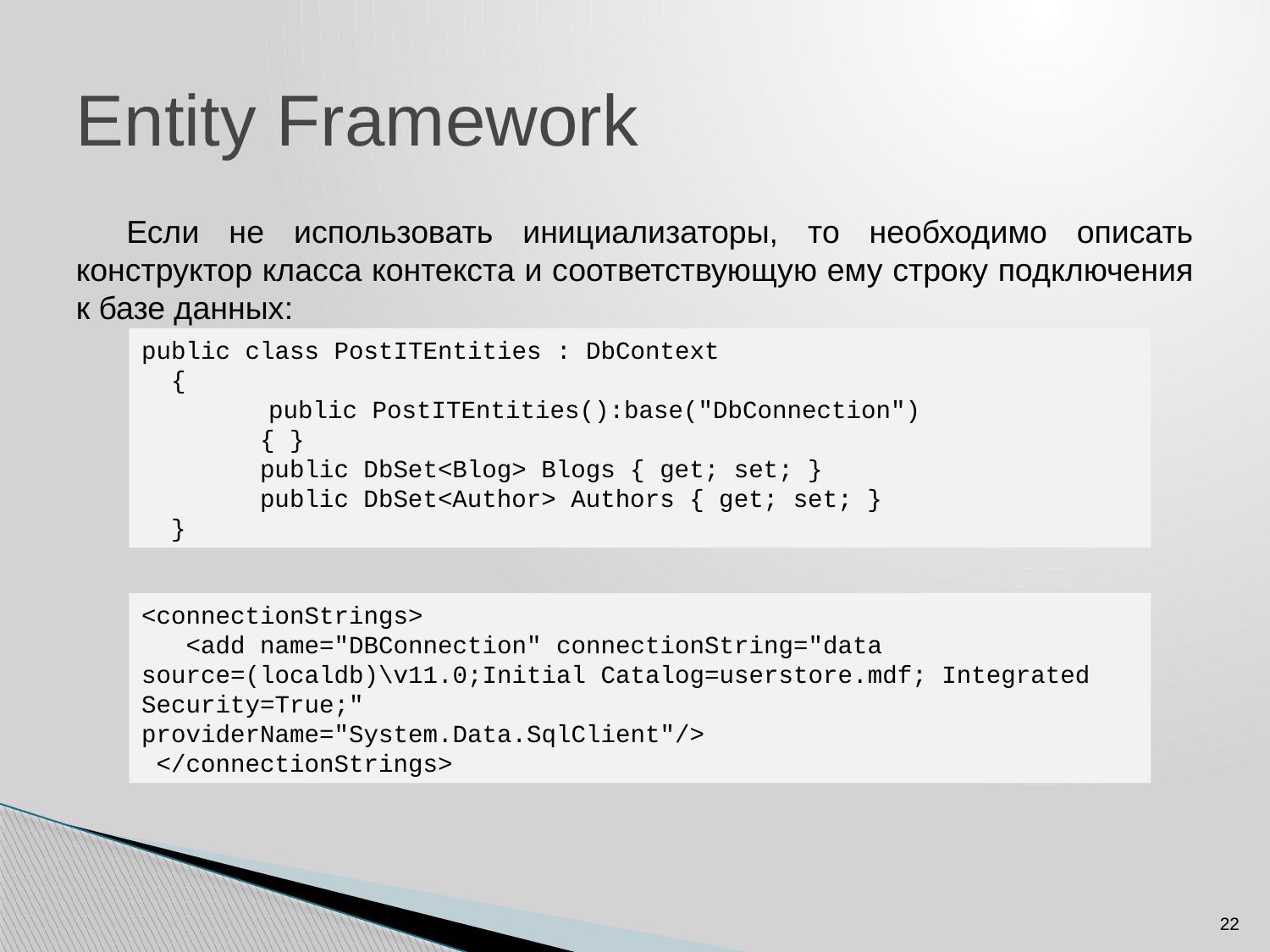

# Entity Framework
Если не использовать инициализаторы, то необходимо описать конструктор класса контекста и соответствующую ему строку подключения к базе данных:
public class PostITEntities : DbContext
  {
	public PostITEntities():base("DbConnection")
        { }
        public DbSet<Blog> Blogs { get; set; }
        public DbSet<Author> Authors { get; set; }
  }
<connectionStrings>
   <add name="DBConnection" connectionString="data source=(localdb)\v11.0;Initial Catalog=userstore.mdf; Integrated Security=True;"
providerName="System.Data.SqlClient"/>
 </connectionStrings>
22